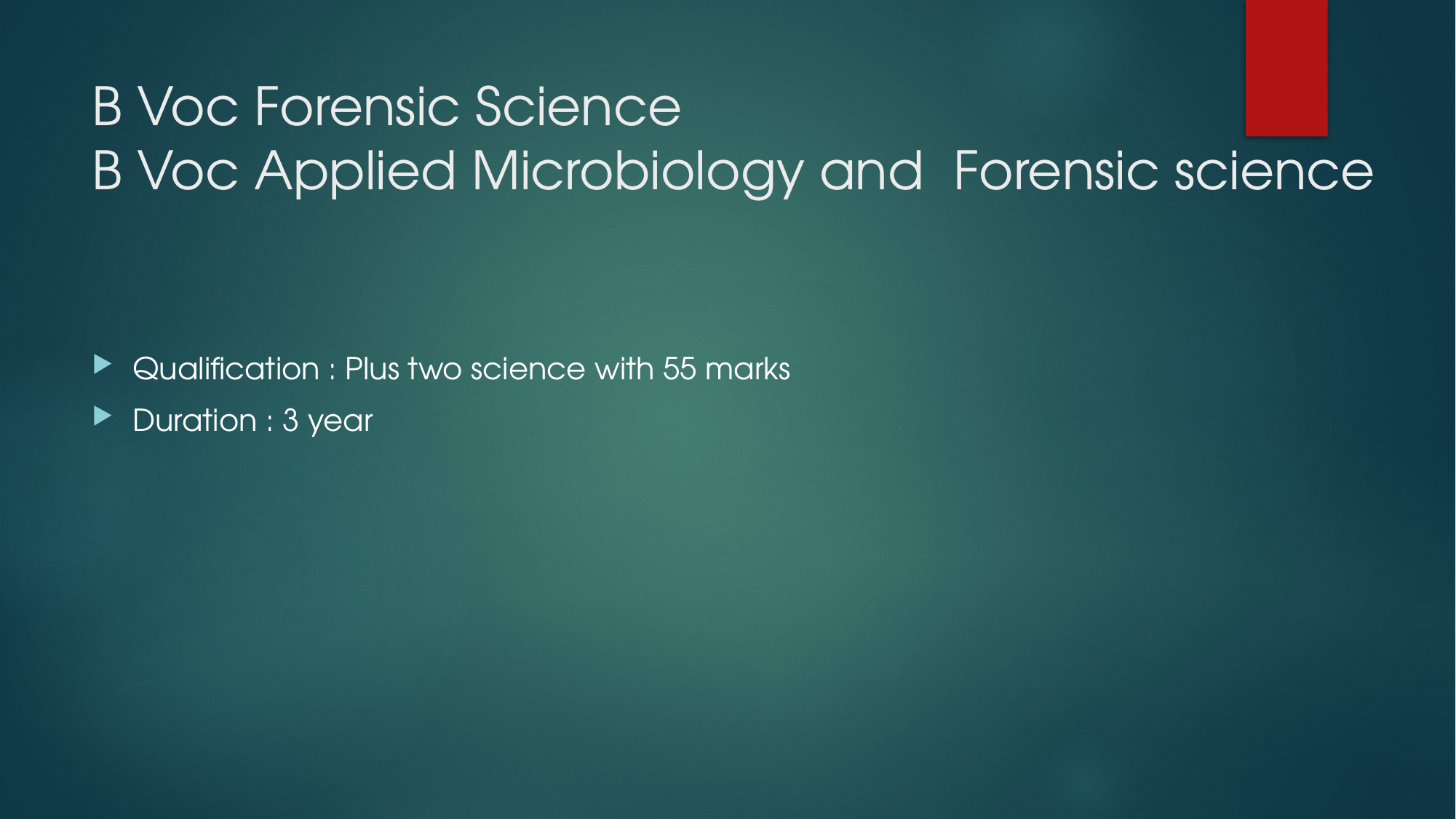

# B Voc Forensic Science B Voc Applied Microbiology and  Forensic science
Qualification : Plus two science with 55 marks
Duration : 3 year